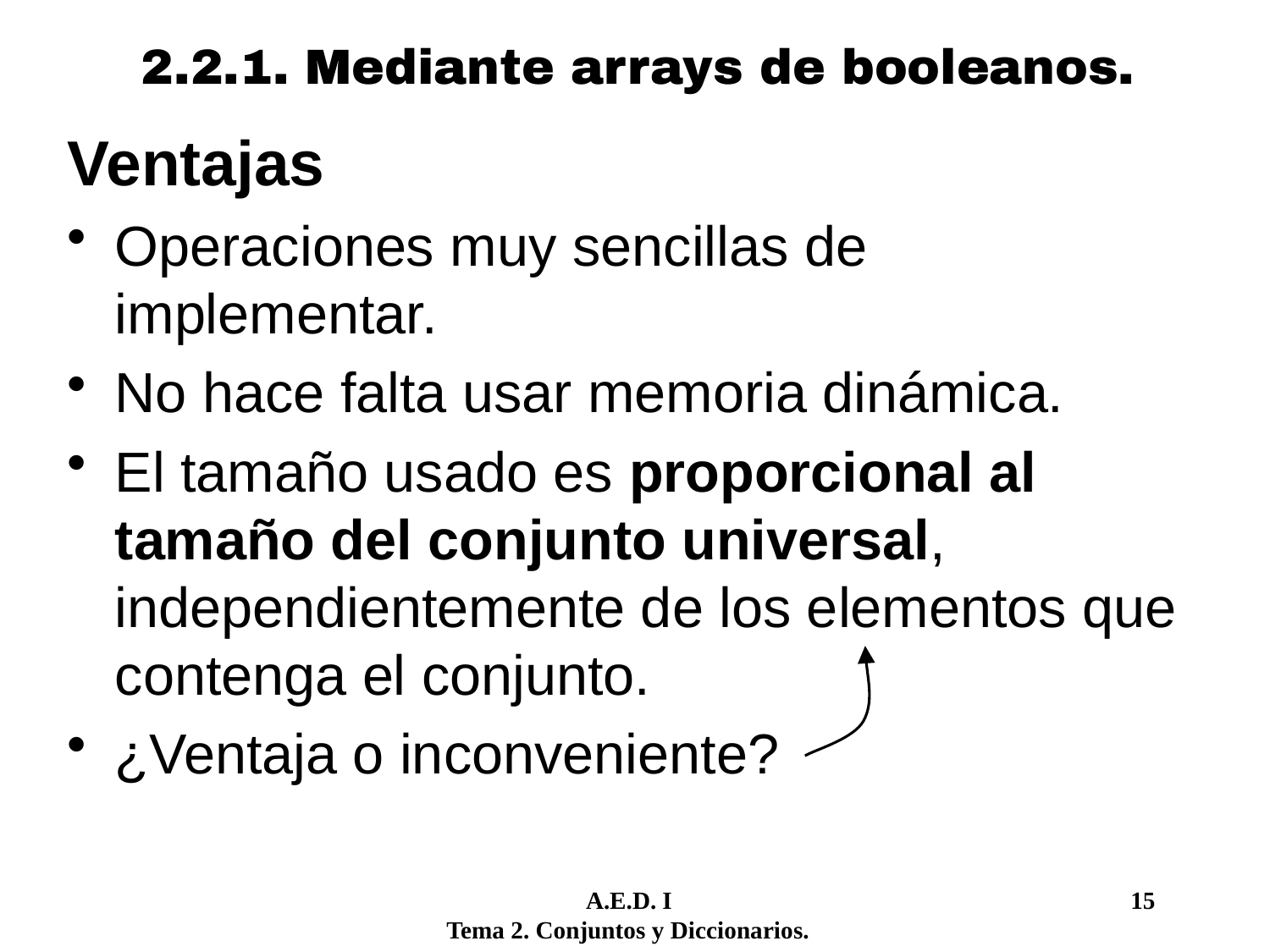

2.2.1. Mediante arrays de booleanos.
Ventajas
Operaciones muy sencillas de implementar.
No hace falta usar memoria dinámica.
El tamaño usado es proporcional al tamaño del conjunto universal, independientemente de los elementos que contenga el conjunto.
¿Ventaja o inconveniente?

	  A.E.D. I				        15
Tema 2. Conjuntos y Diccionarios.